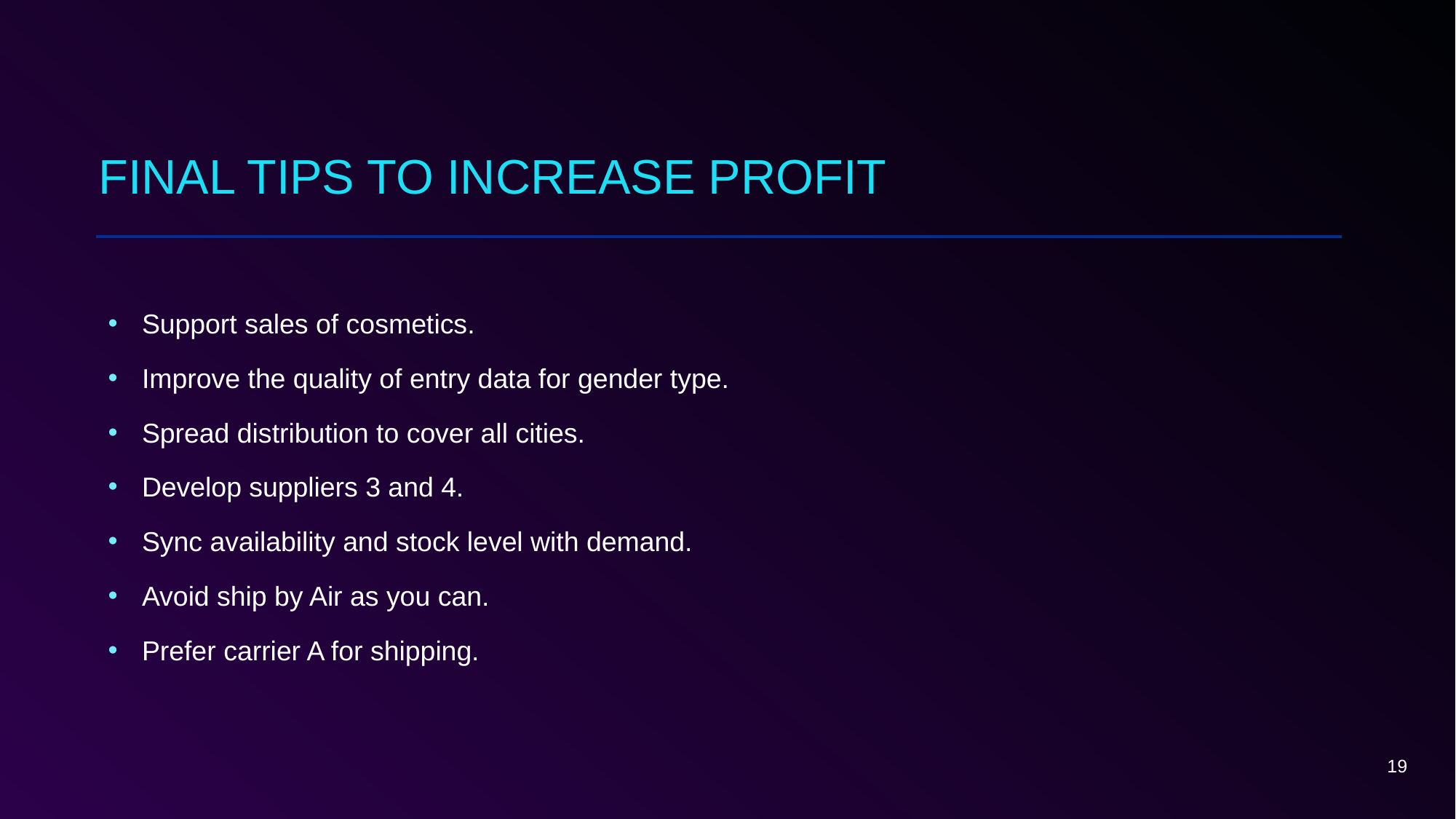

# FINAL TIPS to increase profit
Support sales of cosmetics.
Improve the quality of entry data for gender type.
Spread distribution to cover all cities.
Develop suppliers 3 and 4.
Sync availability and stock level with demand.
Avoid ship by Air as you can.
Prefer carrier A for shipping.

19